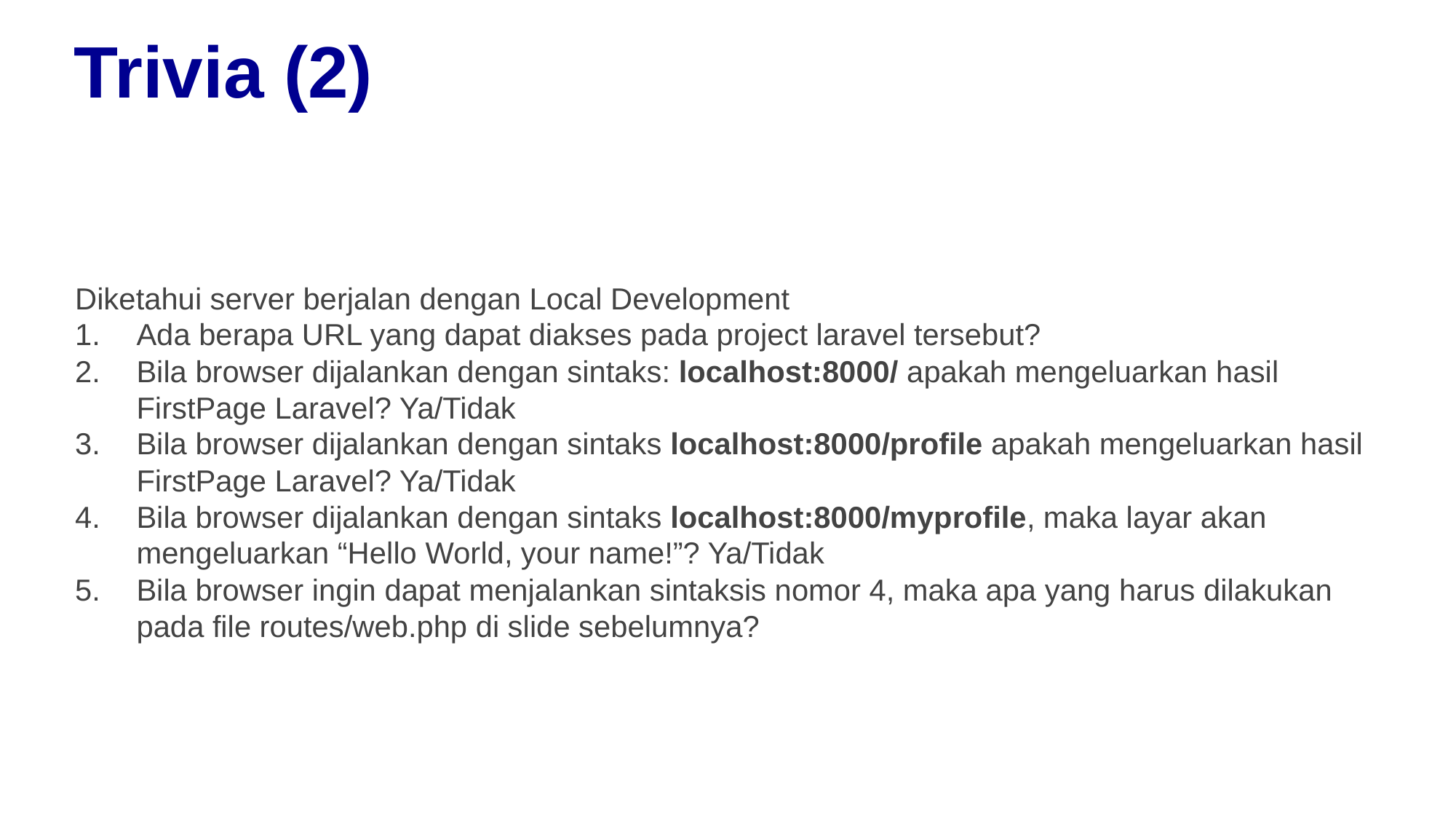

# Trivia (2)
Diketahui server berjalan dengan Local Development
Ada berapa URL yang dapat diakses pada project laravel tersebut?
Bila browser dijalankan dengan sintaks: localhost:8000/ apakah mengeluarkan hasil FirstPage Laravel? Ya/Tidak
Bila browser dijalankan dengan sintaks localhost:8000/profile apakah mengeluarkan hasil FirstPage Laravel? Ya/Tidak
Bila browser dijalankan dengan sintaks localhost:8000/myprofile, maka layar akan mengeluarkan “Hello World, your name!”? Ya/Tidak
Bila browser ingin dapat menjalankan sintaksis nomor 4, maka apa yang harus dilakukan pada file routes/web.php di slide sebelumnya?